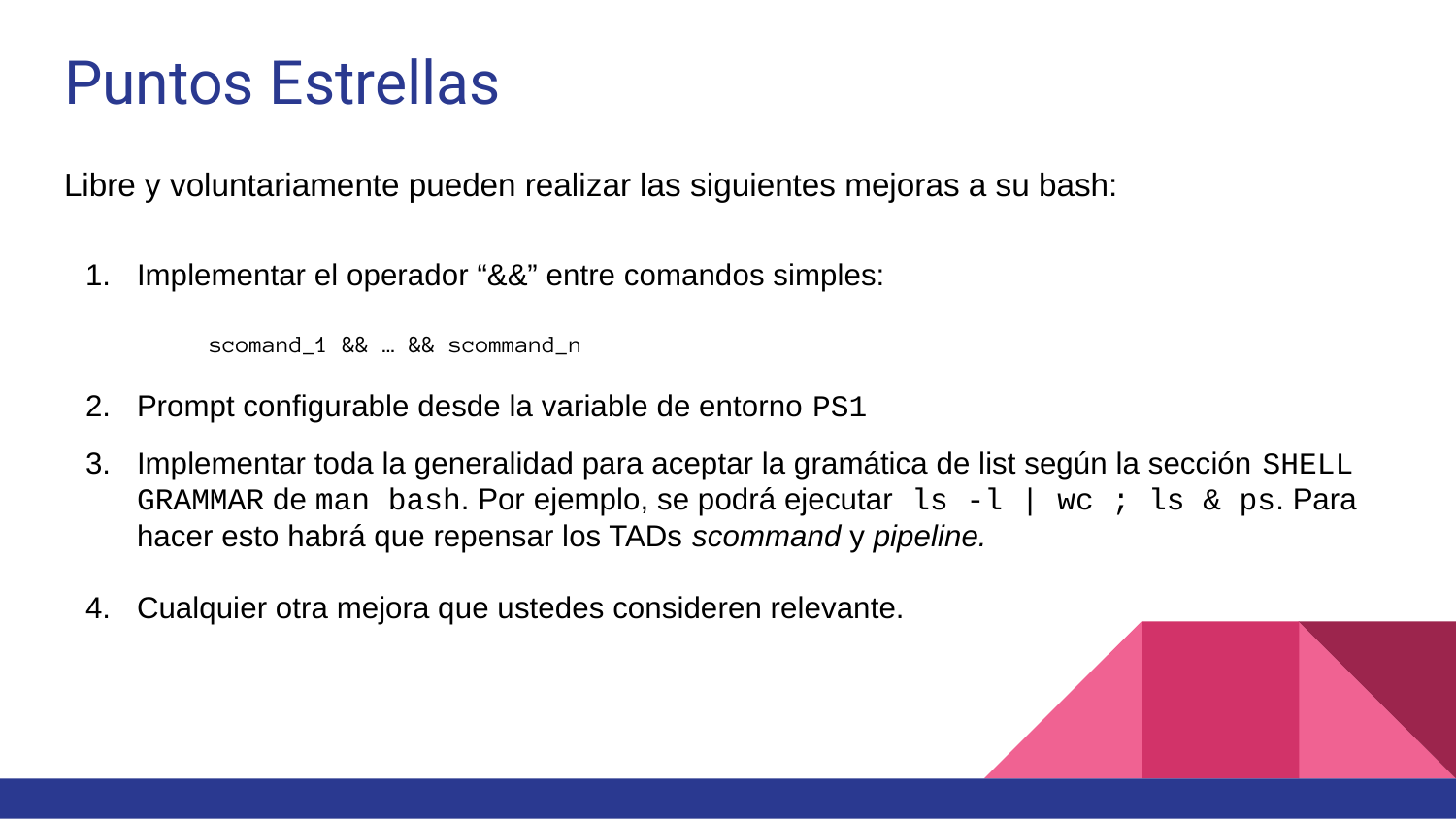

Puntos Estrellas
Libre y voluntariamente pueden realizar las siguientes mejoras a su bash:

Implementar el operador “&&” entre comandos simples:

scomand_1 && … && scommand_n

Prompt configurable desde la variable de entorno PS1
Implementar toda la generalidad para aceptar la gramática de list según la sección SHELL GRAMMAR de man bash. Por ejemplo, se podrá ejecutar ls -l | wc ; ls & ps. Para hacer esto habrá que repensar los TADs scommand y pipeline.

Cualquier otra mejora que ustedes consideren relevante.